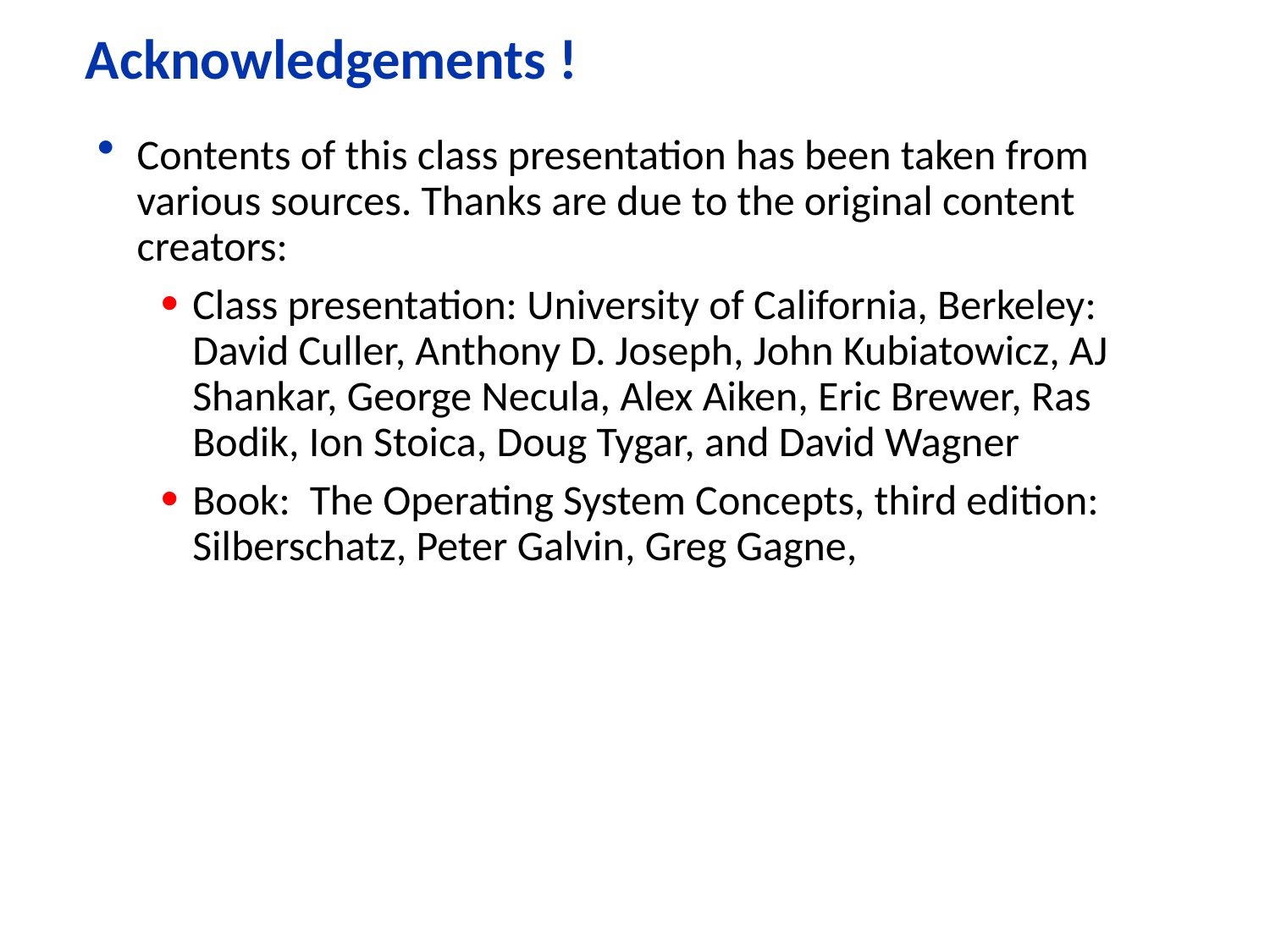

# Acknowledgements !
Contents of this class presentation has been taken from various sources. Thanks are due to the original content creators:
Class presentation: University of California, Berkeley:  David Culler, Anthony D. Joseph, John Kubiatowicz, AJ Shankar, George Necula, Alex Aiken, Eric Brewer, Ras Bodik, Ion Stoica, Doug Tygar, and David Wagner
Book:  The Operating System Concepts, third edition: Silberschatz, Peter Galvin, Greg Gagne,